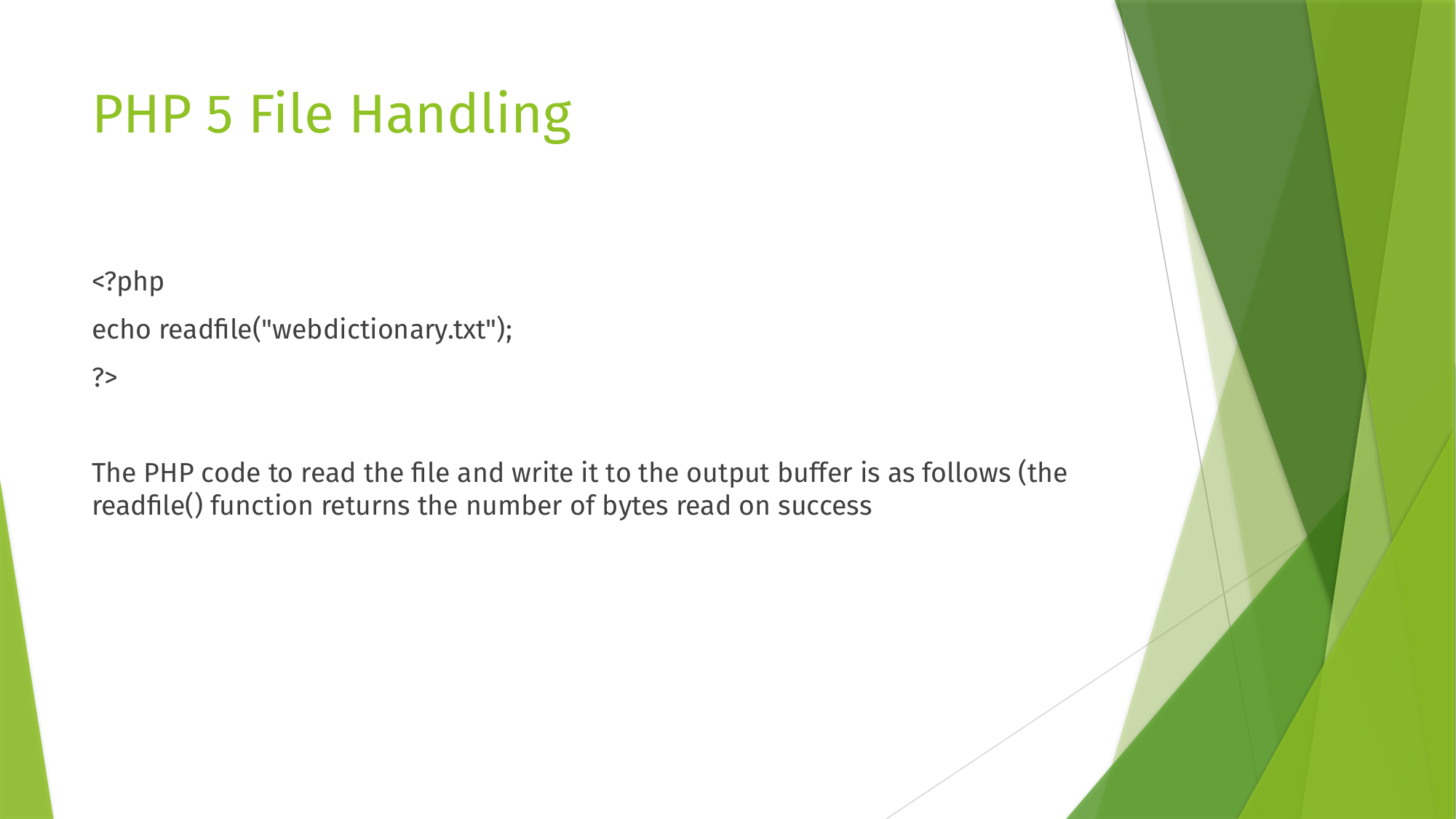

# PHP 5 File Handling
<?php
echo readfile("webdictionary.txt");
?>

The PHP code to read the file and write it to the output buffer is as follows (the readfile() function returns the number of bytes read on success